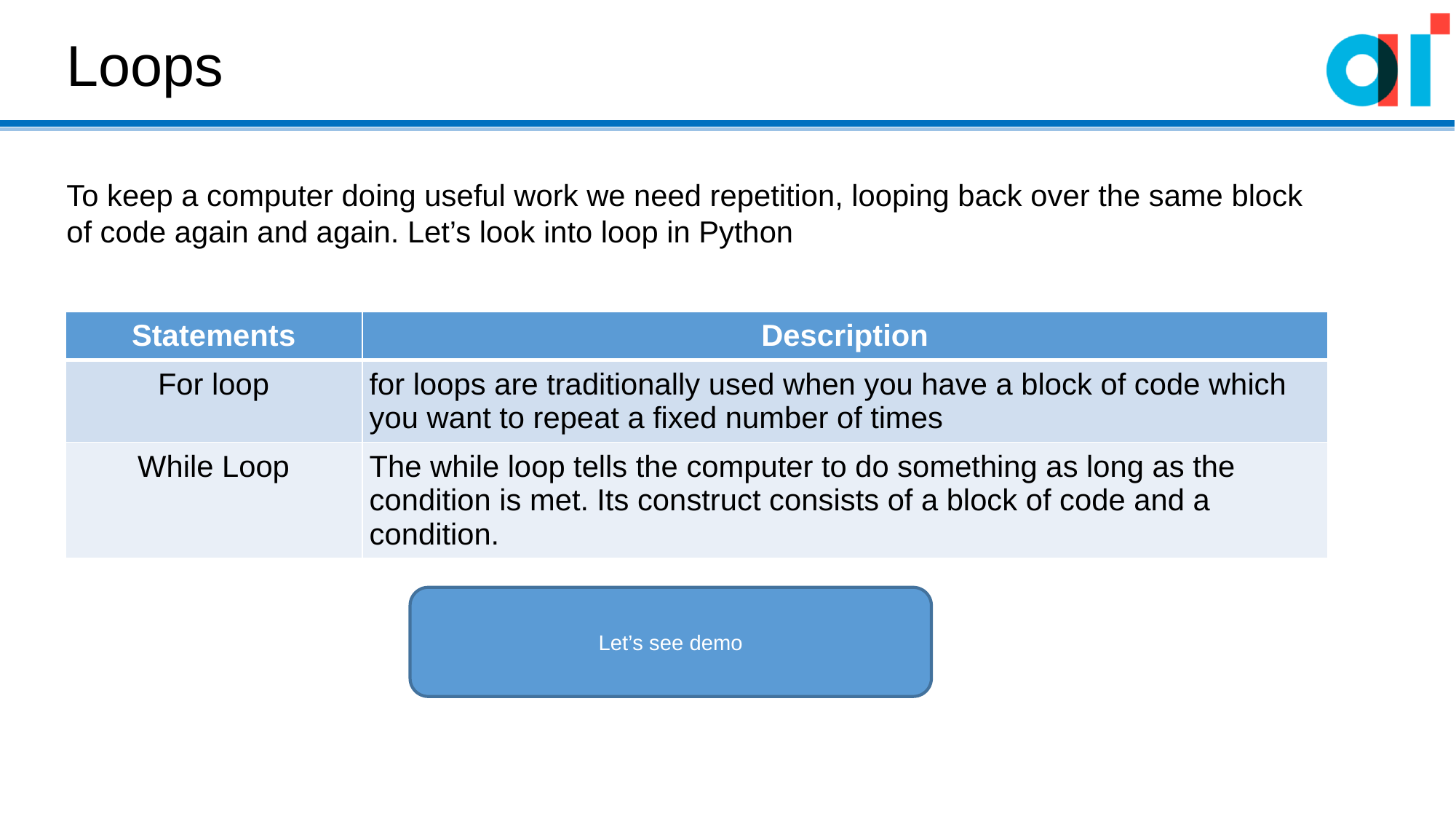

Loops
To keep a computer doing useful work we need repetition, looping back over the same block of code again and again. Let’s look into loop in Python
| Statements | Description |
| --- | --- |
| For loop | for loops are traditionally used when you have a block of code which you want to repeat a fixed number of times |
| While Loop | The while loop tells the computer to do something as long as the condition is met. Its construct consists of a block of code and a condition. |
Let’s see demo